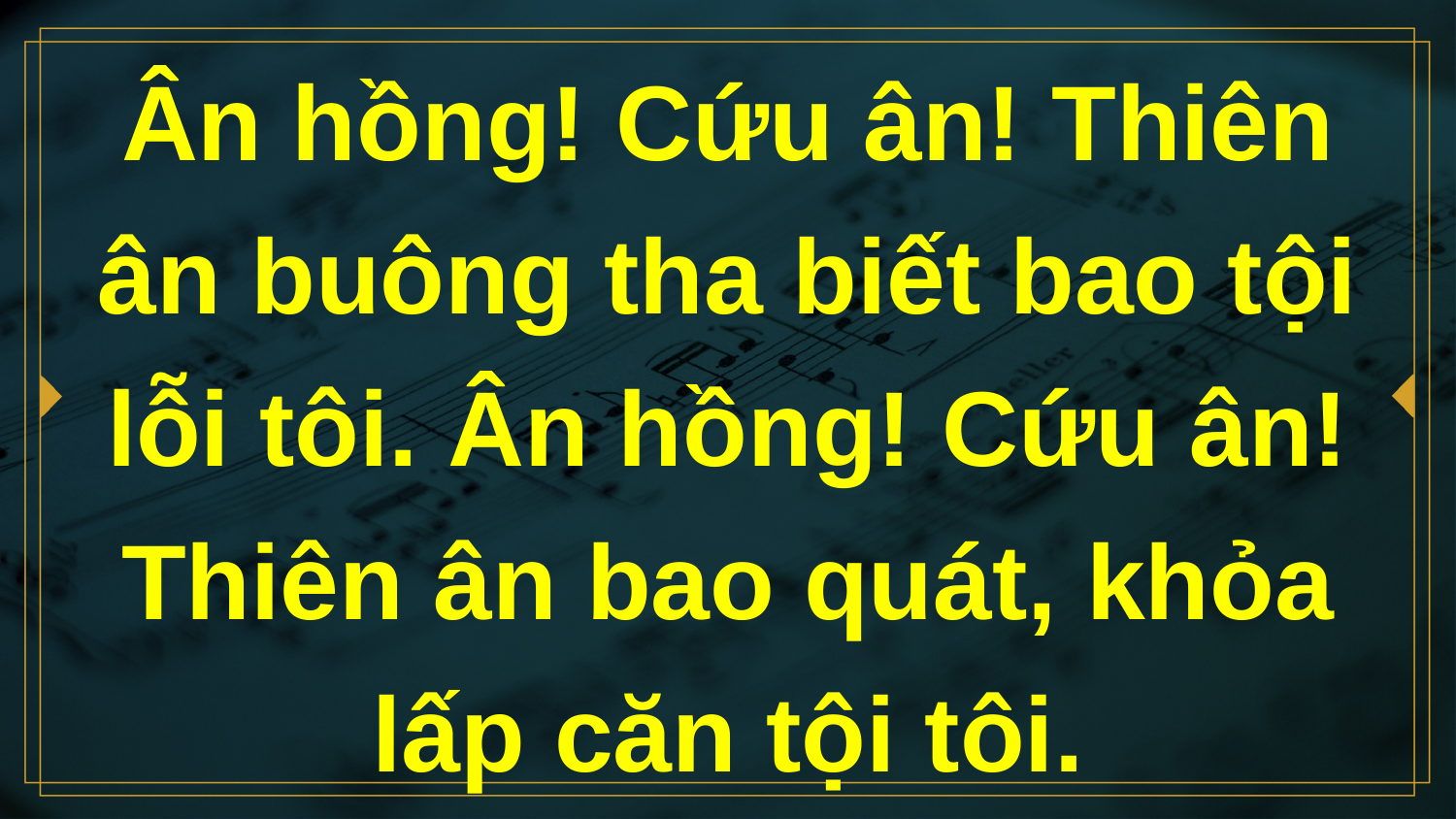

# Ân hồng! Cứu ân! Thiên ân buông tha biết bao tội lỗi tôi. Ân hồng! Cứu ân! Thiên ân bao quát, khỏa lấp căn tội tôi.